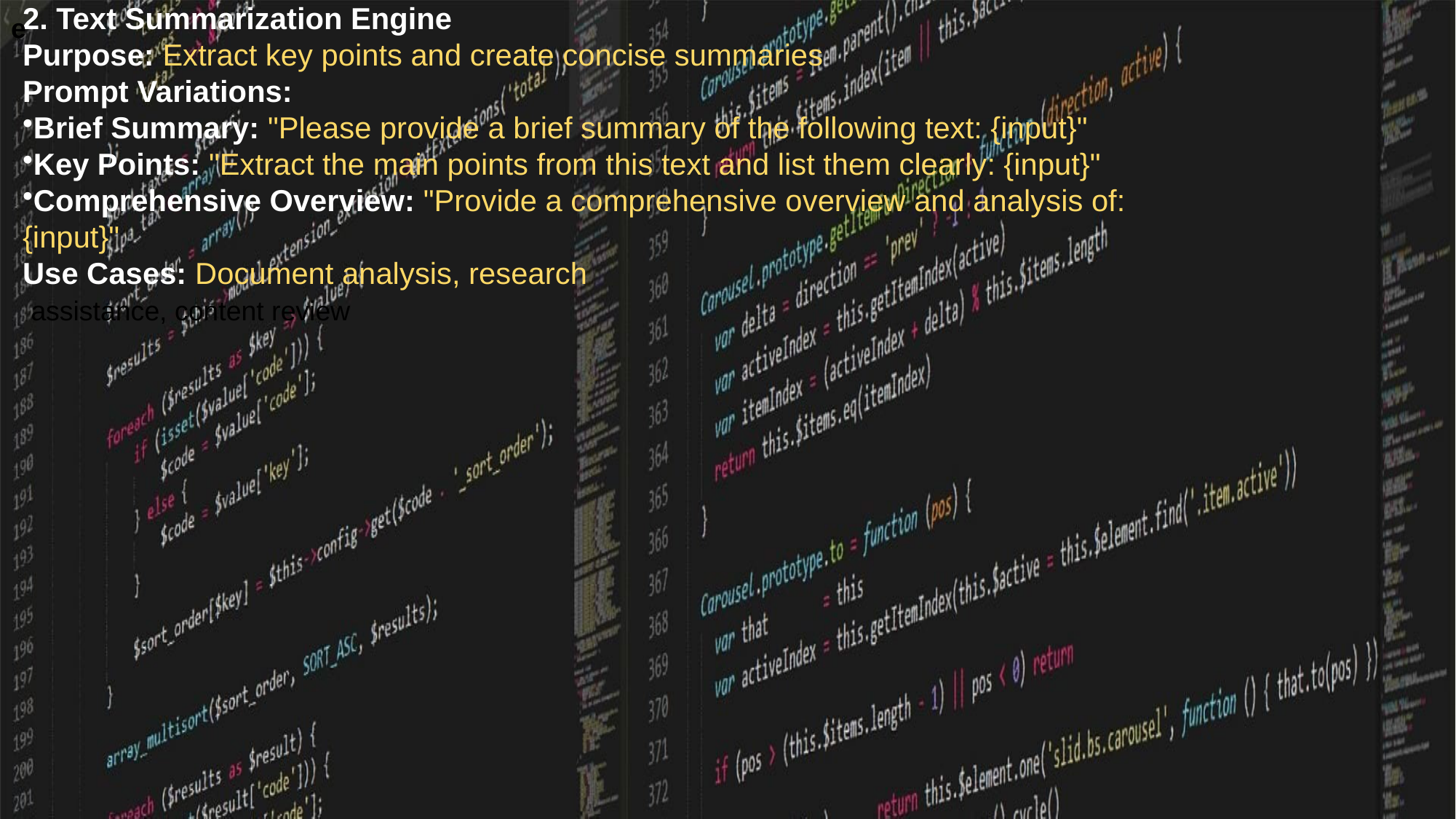

e
2. Text Summarization Engine
Purpose: Extract key points and create concise summaries
Prompt Variations:
Brief Summary: "Please provide a brief summary of the following text: {input}"
Key Points: "Extract the main points from this text and list them clearly: {input}"
Comprehensive Overview: "Provide a comprehensive overview and analysis of: {input}"
Use Cases: Document analysis, research
 assistance, content review